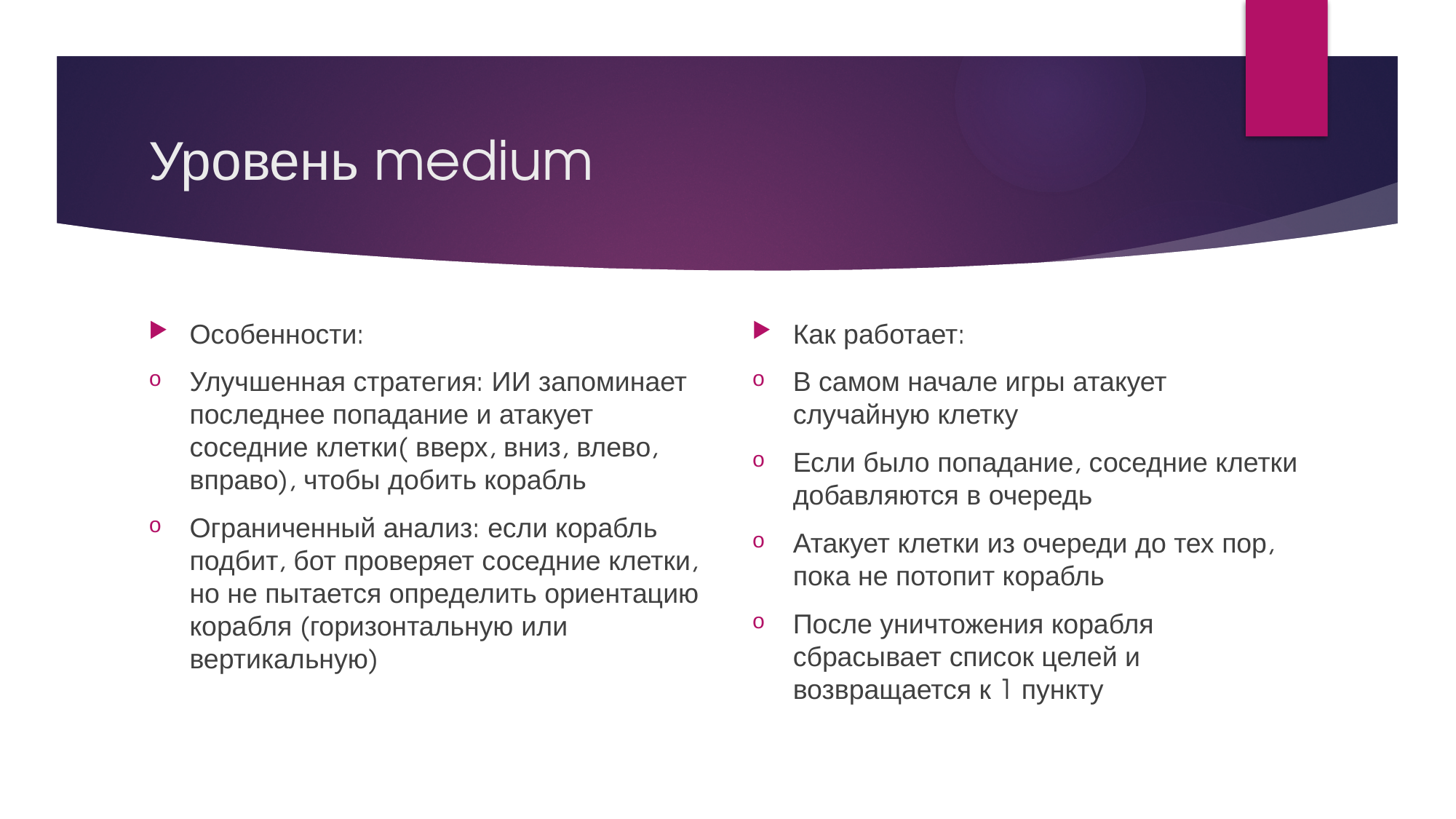

# Уровень medium
Особенности:
Улучшенная стратегия: ИИ запоминает последнее попадание и атакует соседние клетки( вверх, вниз, влево, вправо), чтобы добить корабль
Ограниченный анализ: если корабль подбит, бот проверяет соседние клетки, но не пытается определить ориентацию корабля (горизонтальную или вертикальную)
Как работает:
В самом начале игры атакует случайную клетку
Если было попадание, соседние клетки добавляются в очередь
Атакует клетки из очереди до тех пор, пока не потопит корабль
После уничтожения корабля сбрасывает список целей и возвращается к 1 пункту